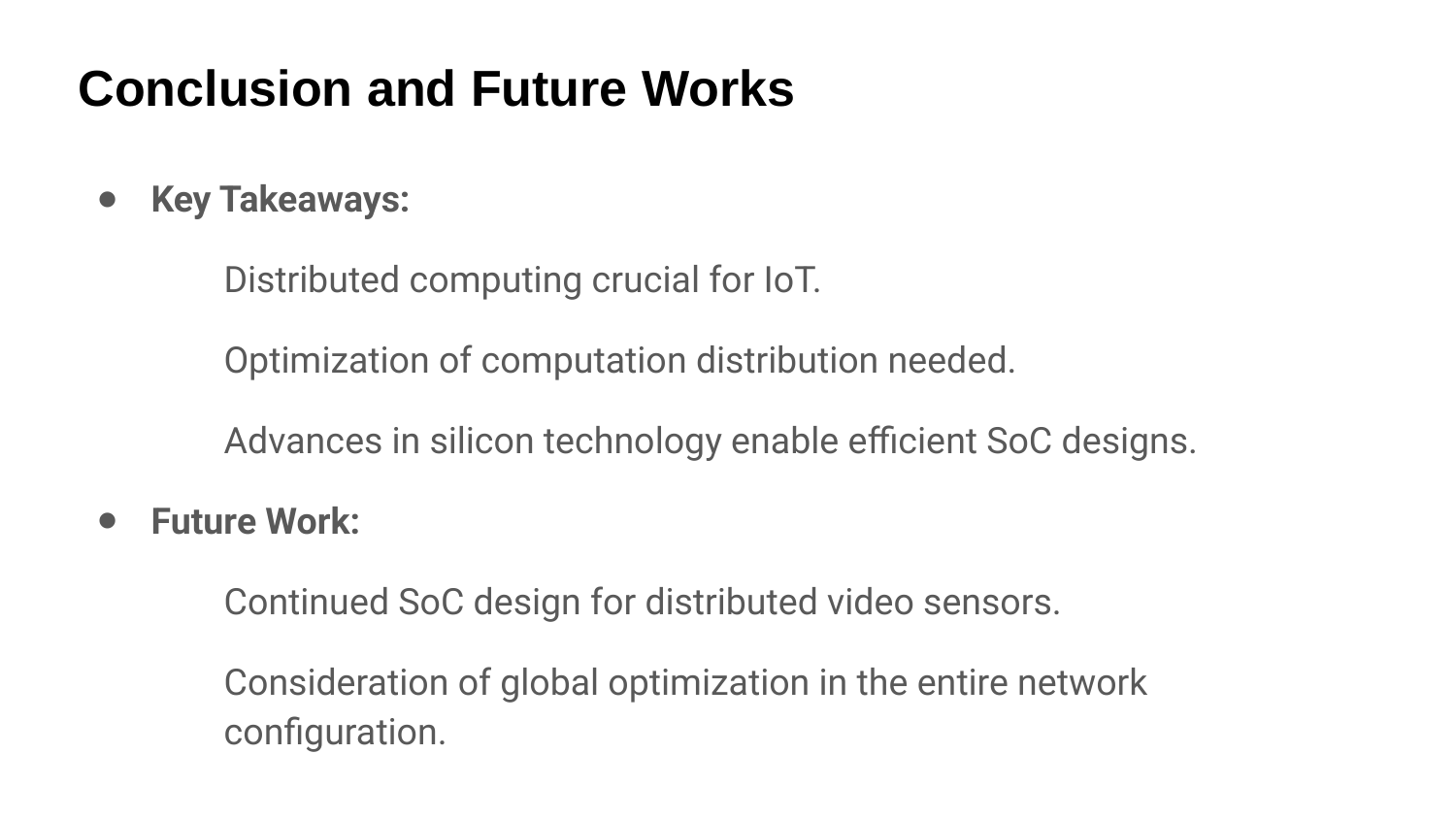

# Conclusion and Future Works
Key Takeaways:
Distributed computing crucial for IoT.
Optimization of computation distribution needed.
Advances in silicon technology enable efficient SoC designs.
Future Work:
Continued SoC design for distributed video sensors.
Consideration of global optimization in the entire network configuration.